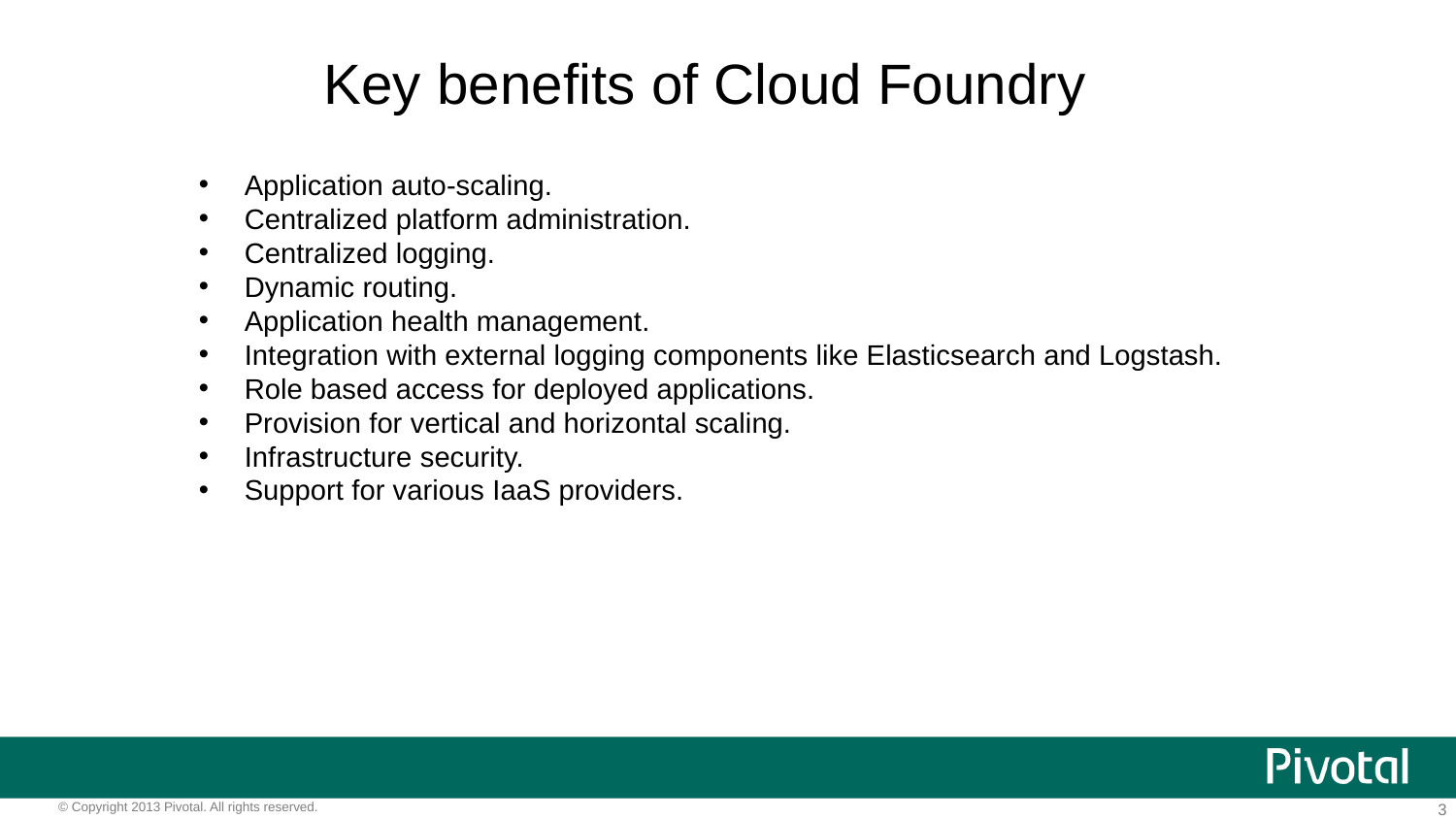

Key benefits of Cloud Foundry
Application auto-scaling.
Centralized platform administration.
Centralized logging.
Dynamic routing.
Application health management.
Integration with external logging components like Elasticsearch and Logstash.
Role based access for deployed applications.
Provision for vertical and horizontal scaling.
Infrastructure security.
Support for various IaaS providers.